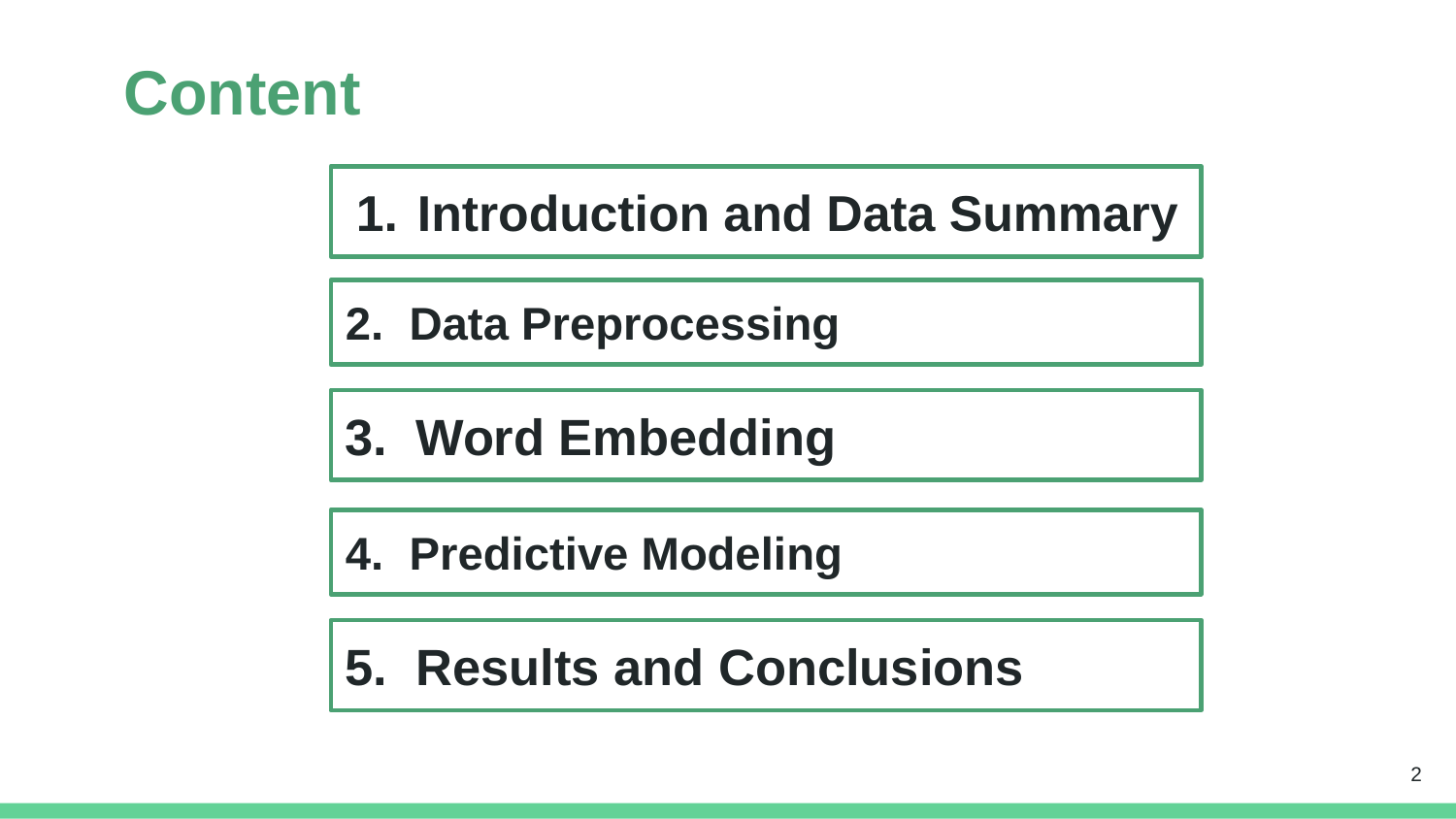

# Content
Introduction and Data Summary
2.  Data Preprocessing
3.  Word Embedding
4.  Predictive Modeling
5.  Results and Conclusions
2